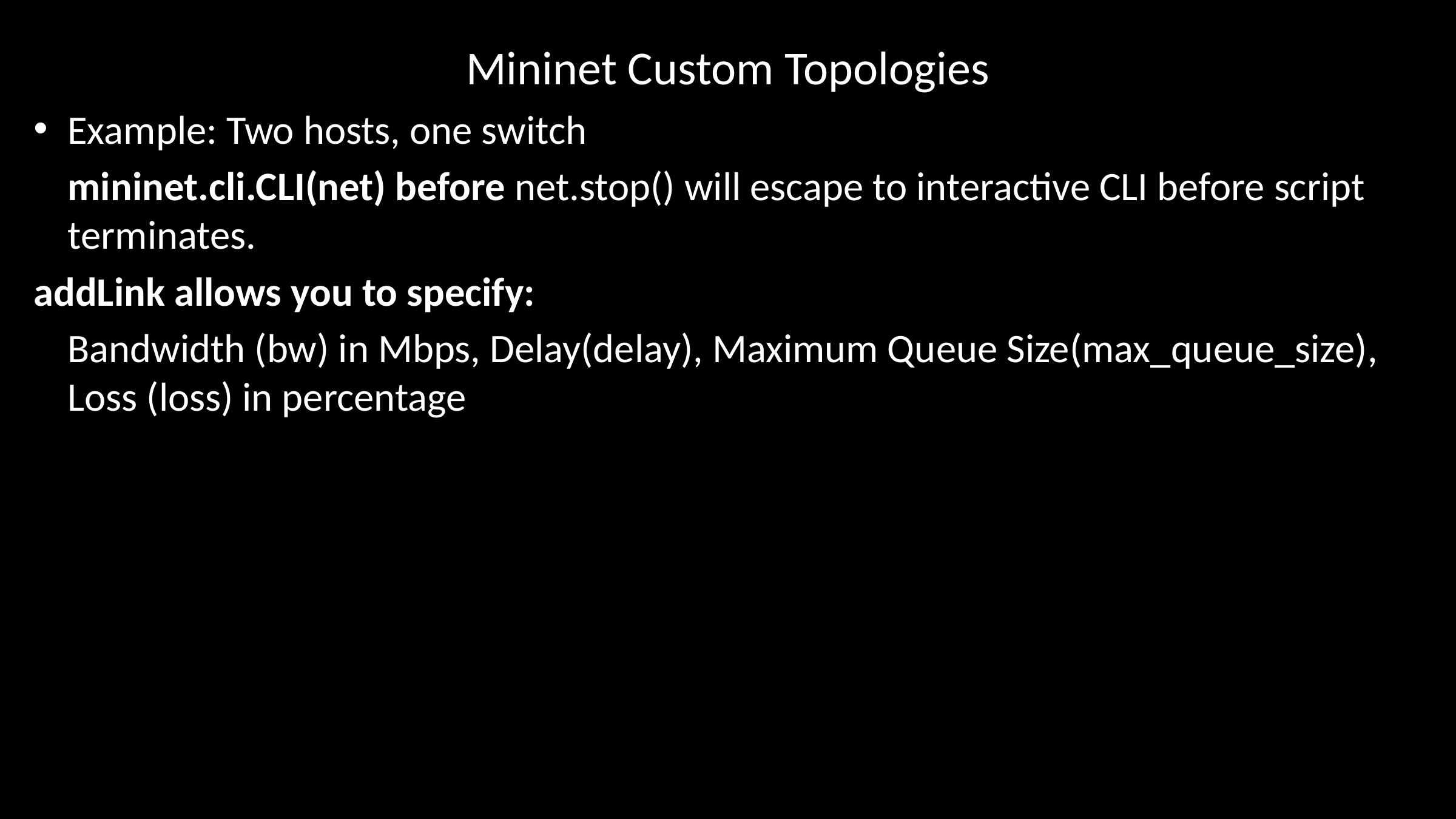

# Mininet Custom Topologies
Example: Two hosts, one switch
	mininet.cli.CLI(net) before net.stop() will escape to interactive CLI before script terminates.
addLink allows you to specify:
	Bandwidth (bw) in Mbps, Delay(delay), Maximum Queue Size(max_queue_size), Loss (loss) in percentage